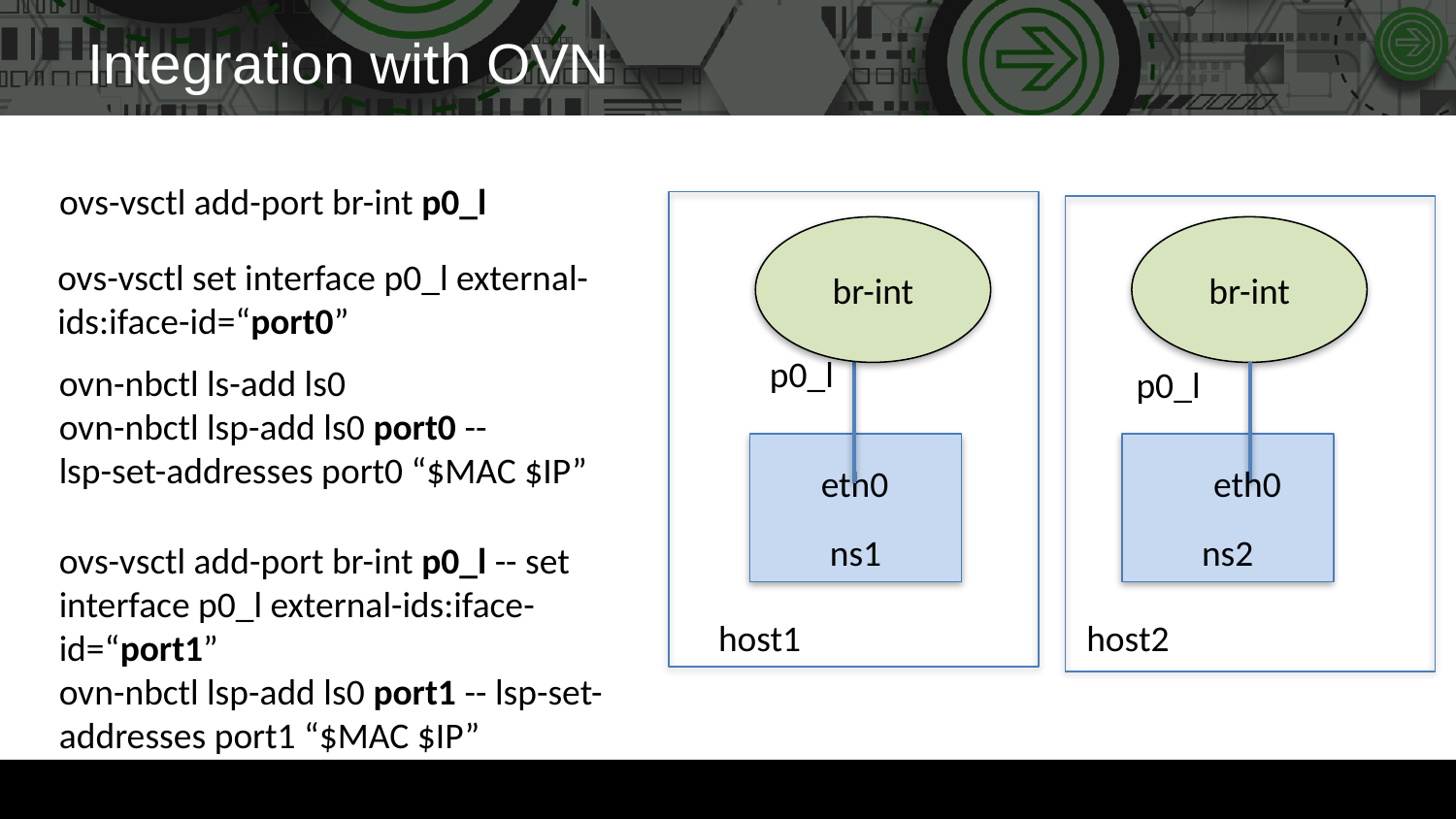

# Integration with OVN
ovs-vsctl add-port br-int p0_l

br-int
br-int
ovs-vsctl set interface p0_l external-ids:iface-id=“port0”
p0_l
ovn-nbctl ls-add ls0
ovn-nbctl lsp-add ls0 port0 --
lsp-set-addresses port0 “$MAC $IP”
p0_l

ns1

ns2
eth0
eth0
ovs-vsctl add-port br-int p0_l -- set interface p0_l external-ids:iface-id=“port1”
ovn-nbctl lsp-add ls0 port1 -- lsp-set-addresses port1 “$MAC $IP”
host2
host1